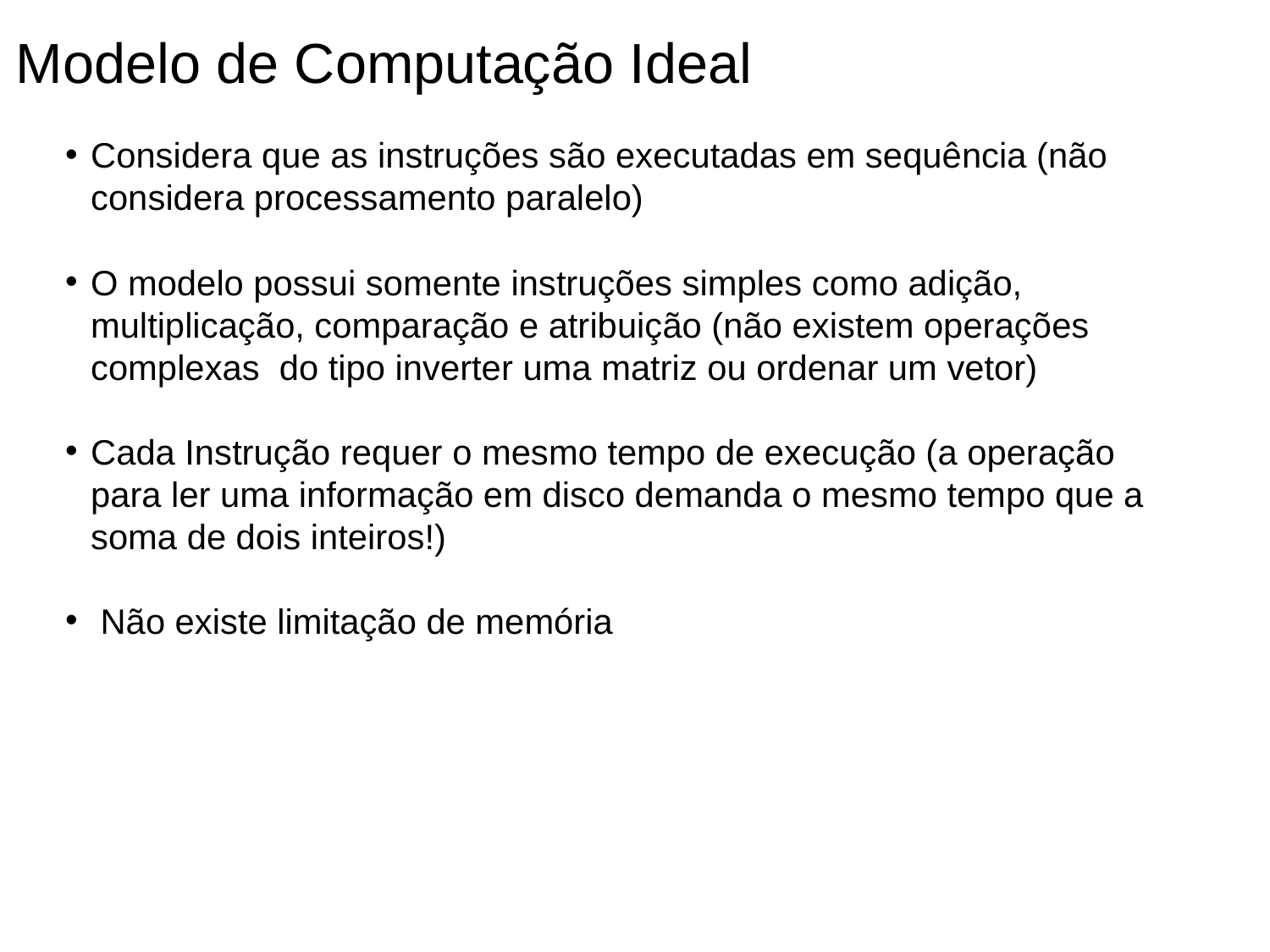

Modelo de Computação Ideal
Considera que as instruções são executadas em sequência (não considera processamento paralelo)

O modelo possui somente instruções simples como adição, multiplicação, comparação e atribuição (não existem operações complexas  do tipo inverter uma matriz ou ordenar um vetor)

Cada Instrução requer o mesmo tempo de execução (a operação para ler uma informação em disco demanda o mesmo tempo que a soma de dois inteiros!)

 Não existe limitação de memória